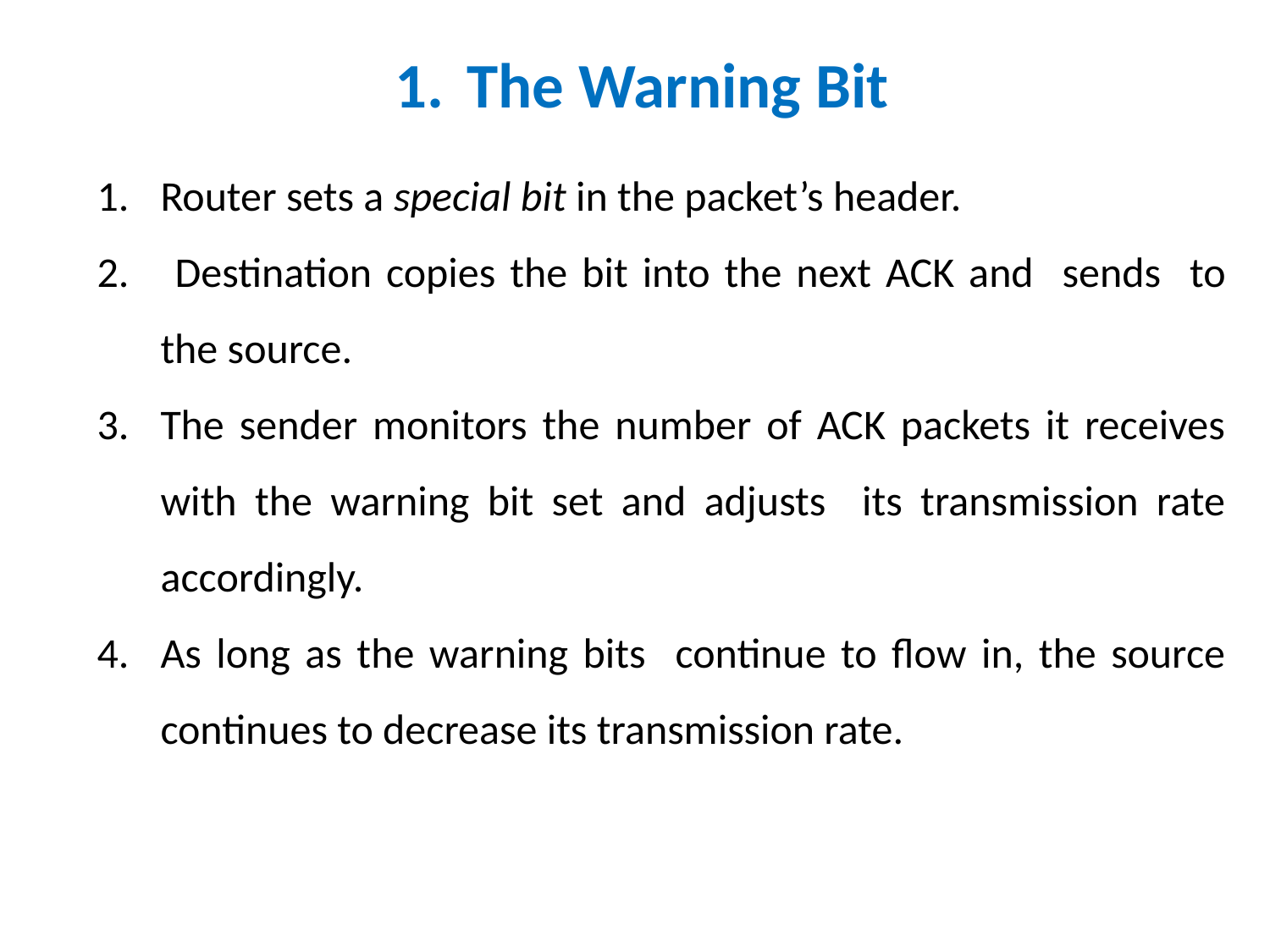

The Warning Bit

Router sets a special bit in the packet’s header.
 Destination copies the bit into the next ACK and  sends  to the source.
The sender monitors the number of ACK packets it receives with the warning bit set and adjusts  its transmission rate accordingly.
As long as the warning bits  continue to flow in, the source continues to decrease its transmission rate.